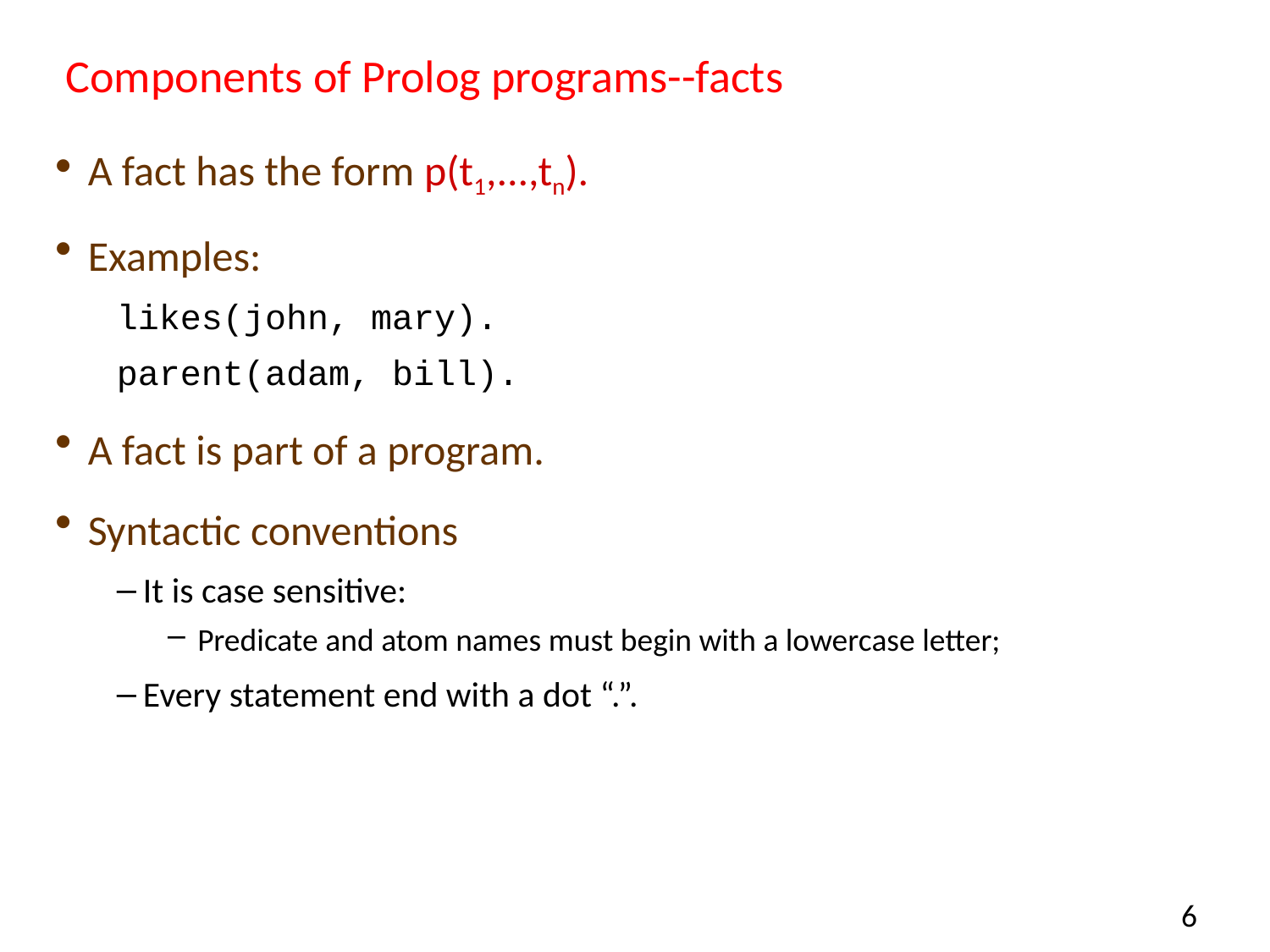

# Components of Prolog programs--facts
A fact has the form p(t1,...,tn).
Examples:
likes(john, mary).
parent(adam, bill).
A fact is part of a program.
Syntactic conventions
It is case sensitive:
Predicate and atom names must begin with a lowercase letter;
Every statement end with a dot “.”.
6